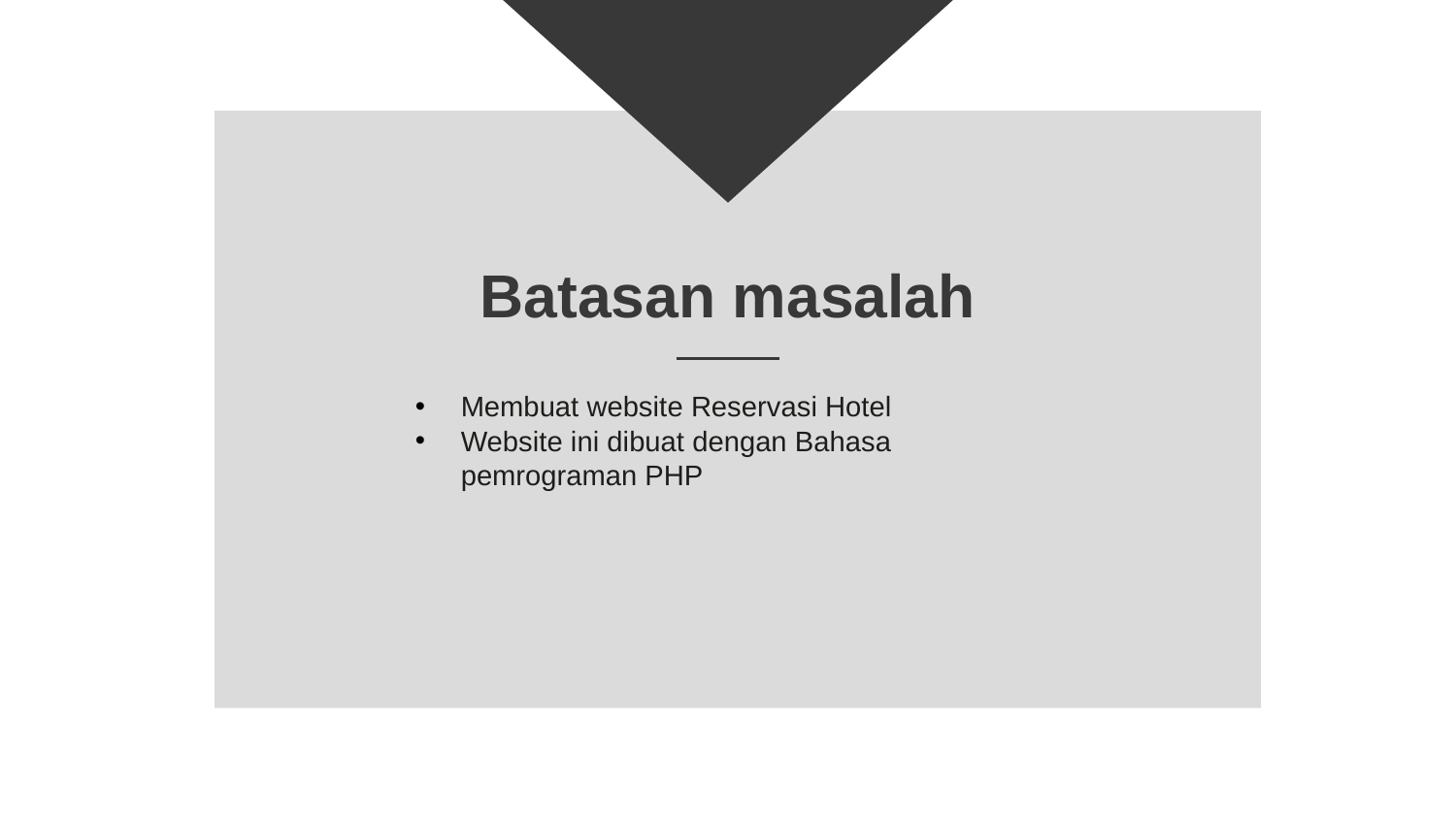

# Batasan masalah
Membuat website Reservasi Hotel
Website ini dibuat dengan Bahasa pemrograman PHP